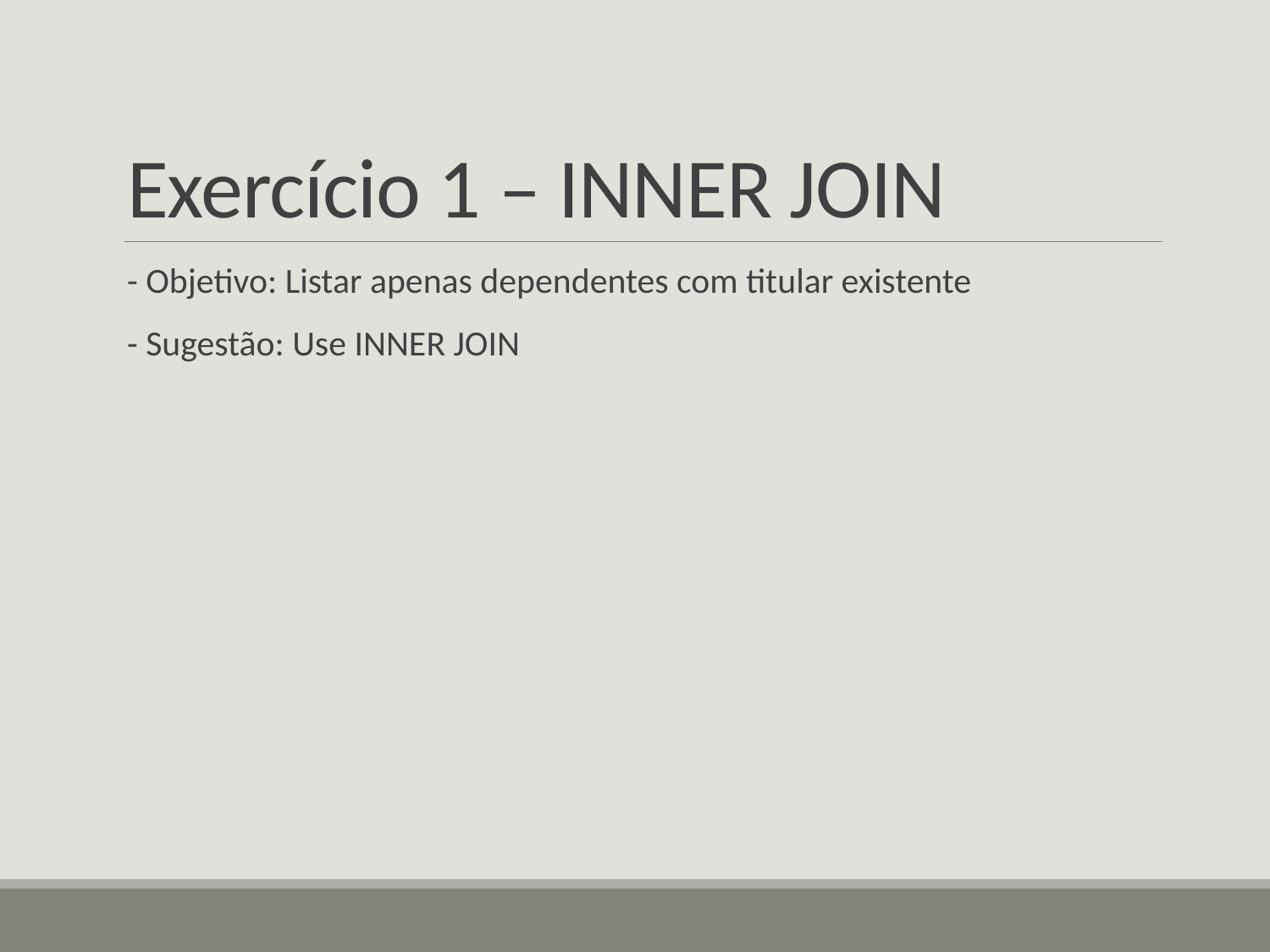

# Exercício 1 – INNER JOIN
- Objetivo: Listar apenas dependentes com titular existente
- Sugestão: Use INNER JOIN